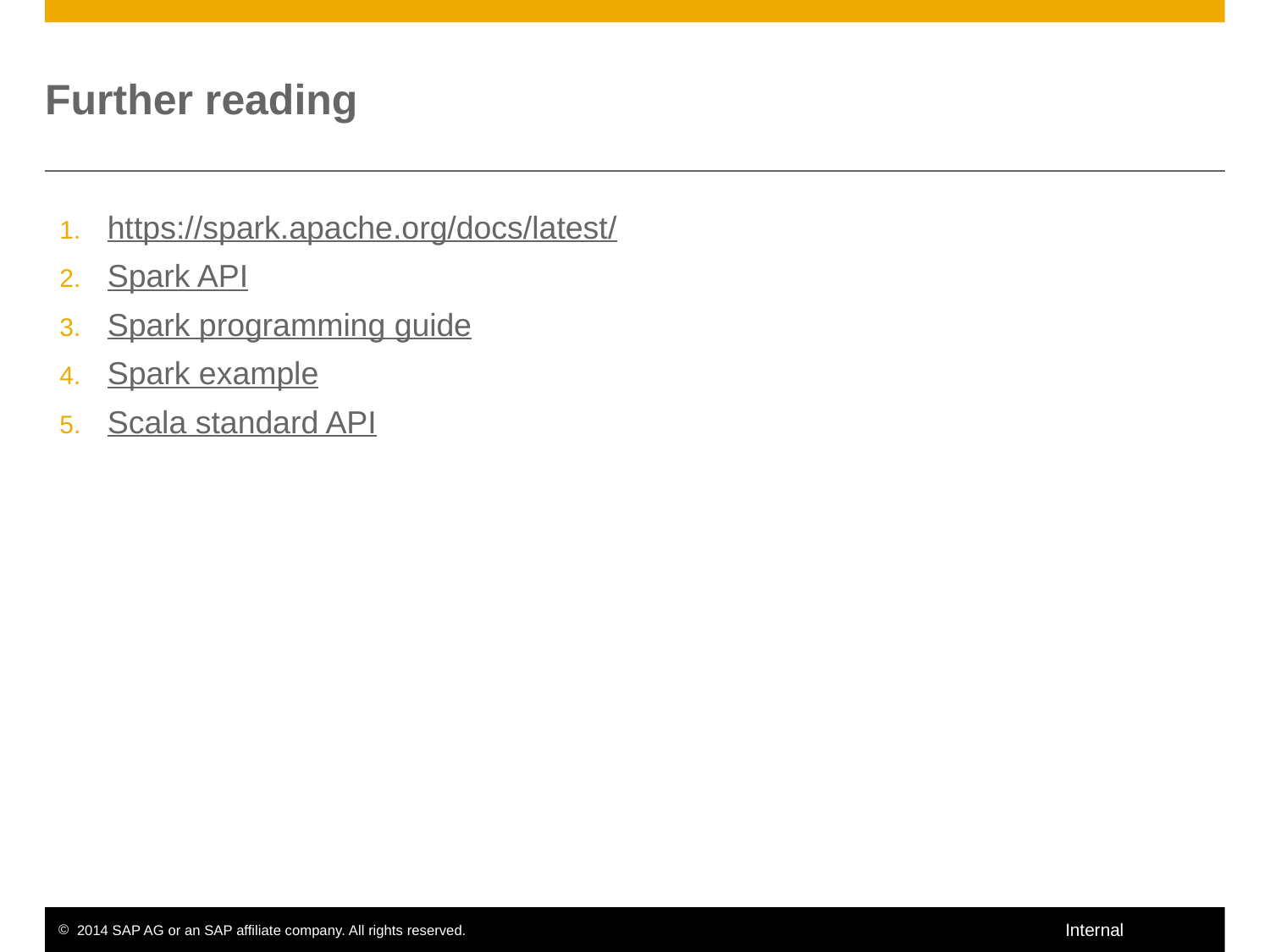

# Further reading
https://spark.apache.org/docs/latest/
Spark API
Spark programming guide
Spark example
Scala standard API